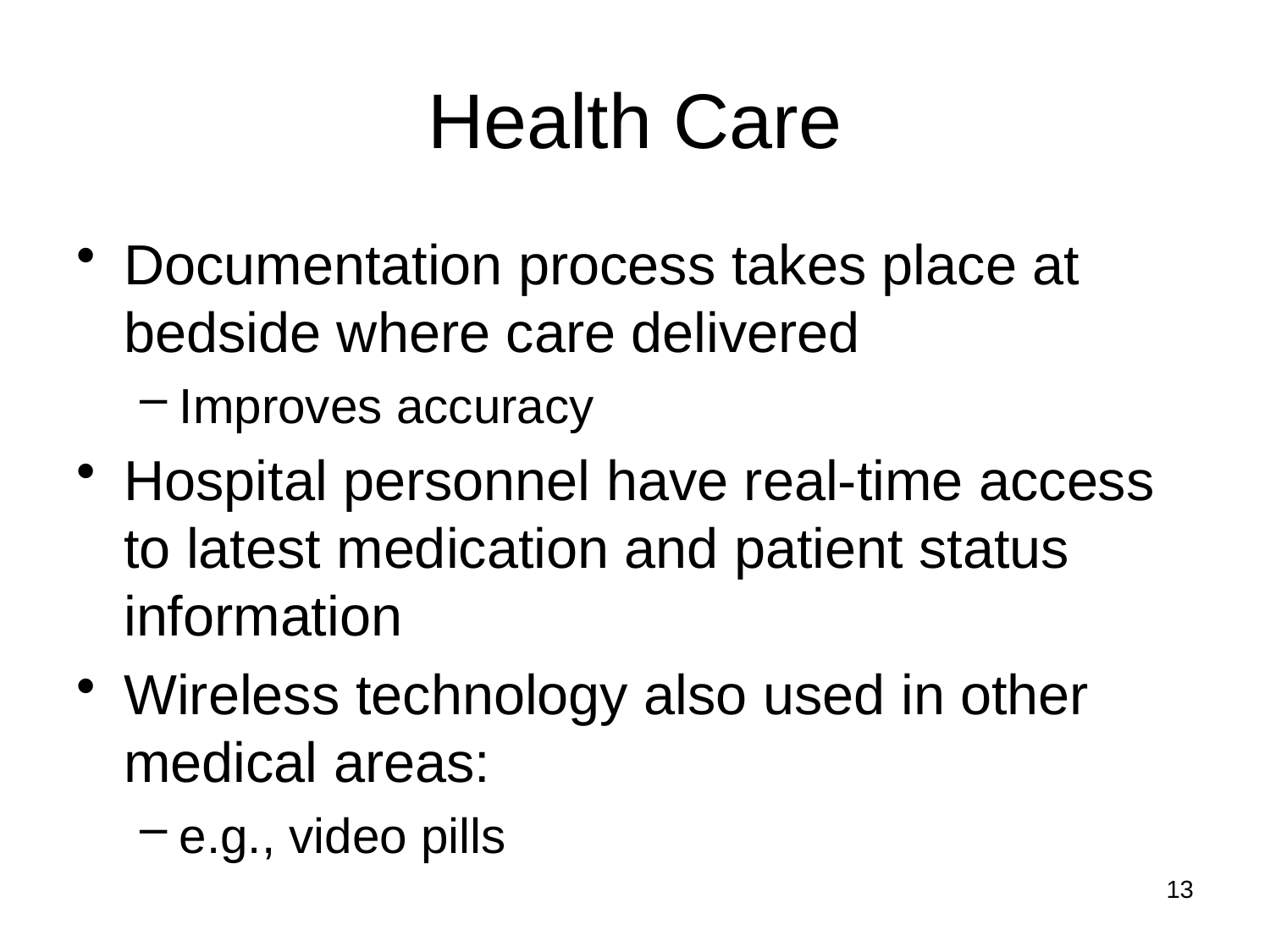

# Health Care
Documentation process takes place at bedside where care delivered
Improves accuracy
Hospital personnel have real-time access to latest medication and patient status information
Wireless technology also used in other medical areas:
e.g., video pills

13